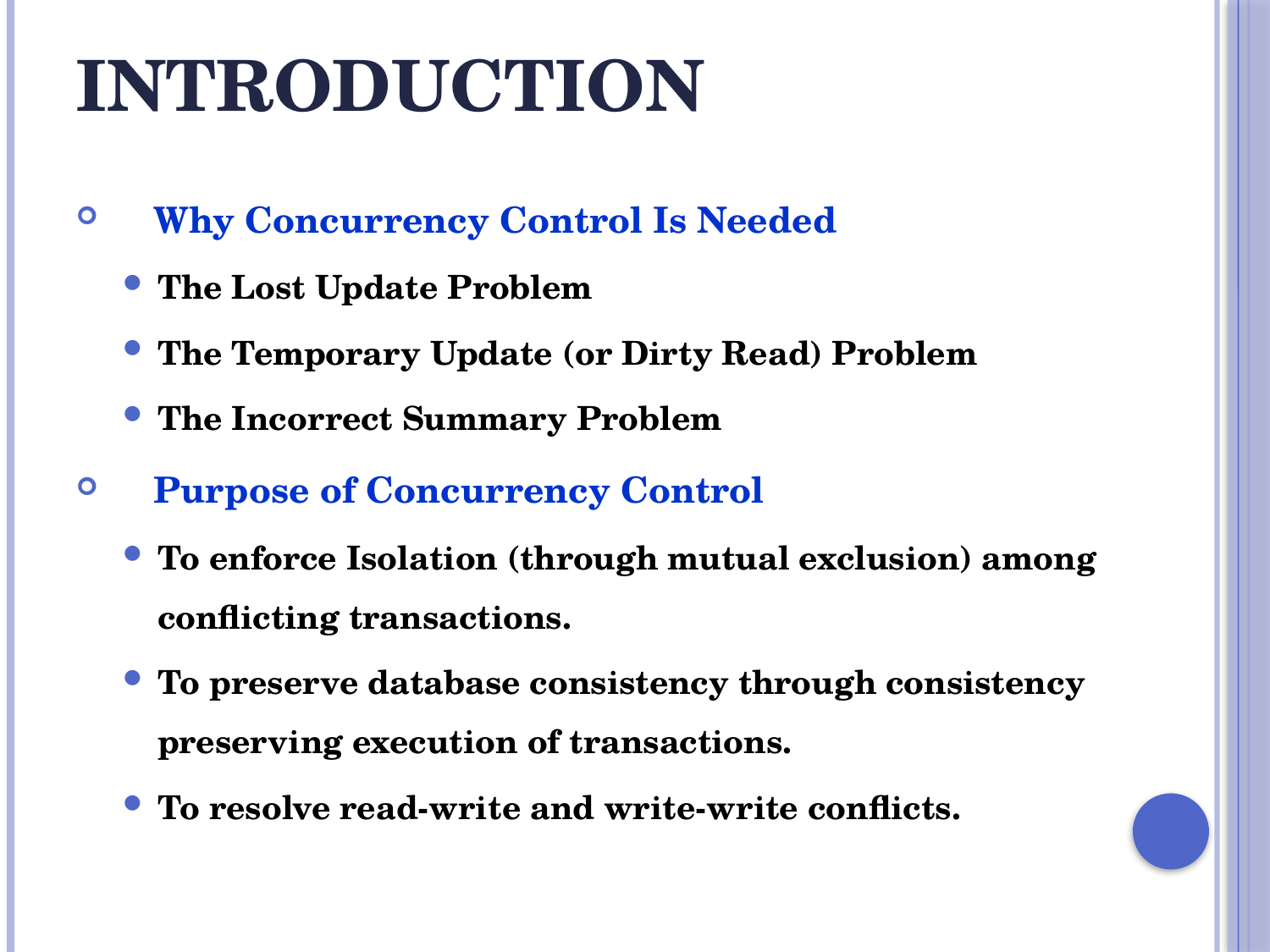

# Introduction
Why Concurrency Control Is Needed
The Lost Update Problem
The Temporary Update (or Dirty Read) Problem
The Incorrect Summary Problem
Purpose of Concurrency Control
To enforce Isolation (through mutual exclusion) among conflicting transactions.
To preserve database consistency through consistency preserving execution of transactions.
To resolve read-write and write-write conflicts.